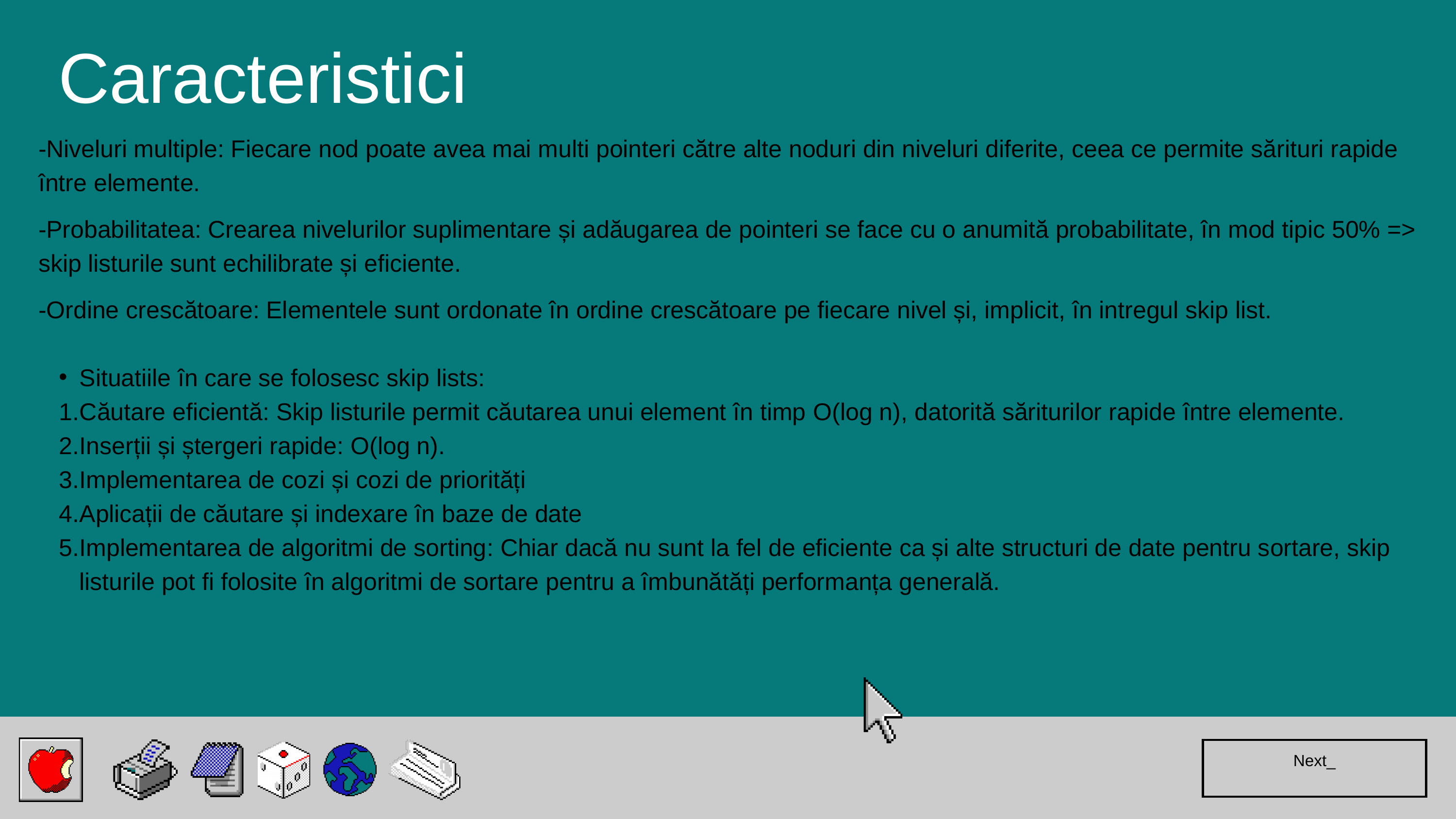

Caracteristici
-Niveluri multiple: Fiecare nod poate avea mai multi pointeri către alte noduri din niveluri diferite, ceea ce permite sărituri rapide între elemente.

-Probabilitatea: Crearea nivelurilor suplimentare și adăugarea de pointeri se face cu o anumită probabilitate, în mod tipic 50% => skip listurile sunt echilibrate și eficiente.

-Ordine crescătoare: Elementele sunt ordonate în ordine crescătoare pe fiecare nivel și, implicit, în intregul skip list.

Situatiile în care se folosesc skip lists:
Căutare eficientă: Skip listurile permit căutarea unui element în timp O(log n), datorită săriturilor rapide între elemente.
Inserții și ștergeri rapide: O(log n).
Implementarea de cozi și cozi de priorități
Aplicații de căutare și indexare în baze de date
Implementarea de algoritmi de sorting: Chiar dacă nu sunt la fel de eficiente ca și alte structuri de date pentru sortare, skip listurile pot fi folosite în algoritmi de sortare pentru a îmbunătăți performanța generală.

Next_